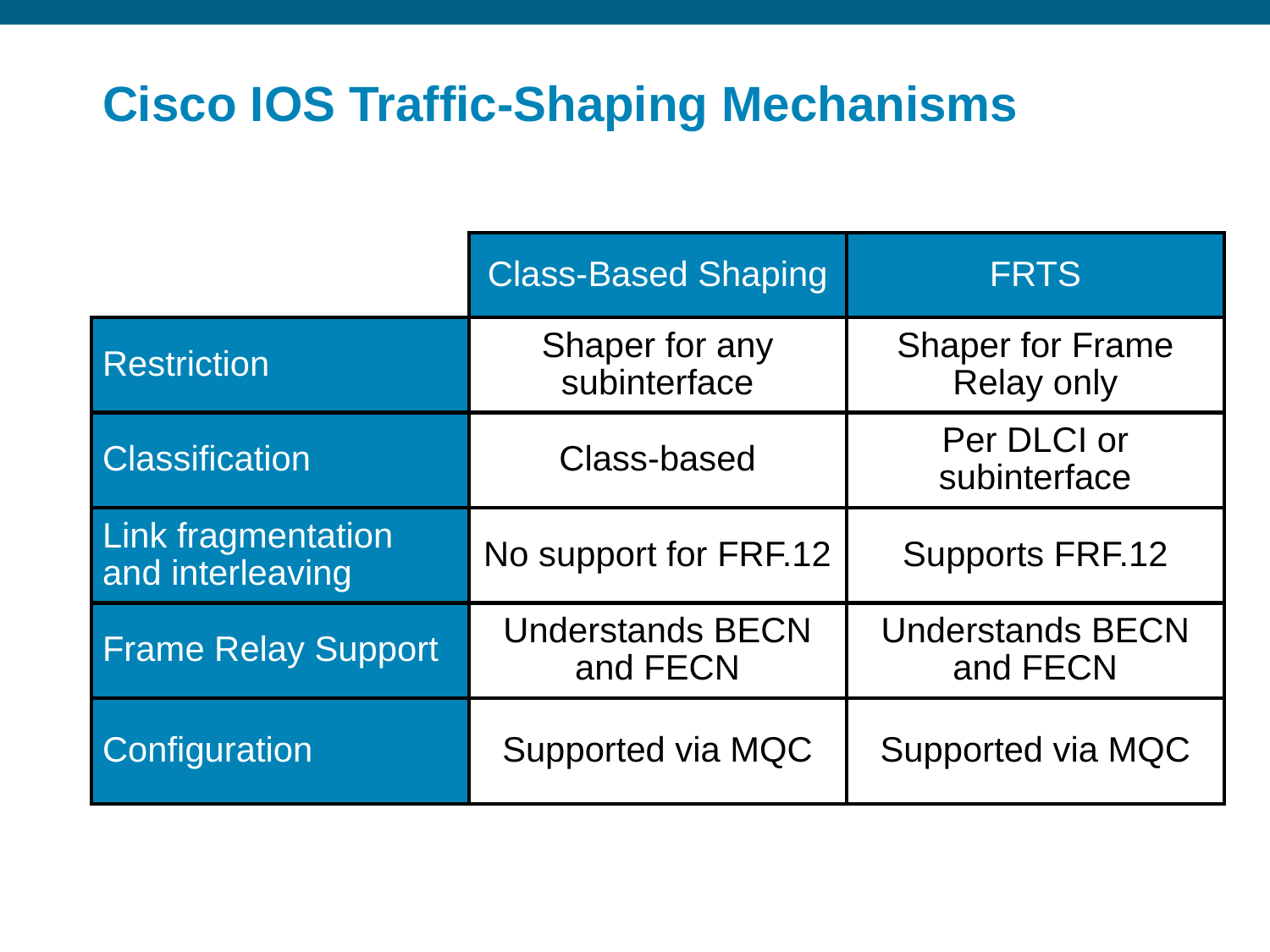

# Cisco IOS Traffic-Shaping Mechanisms
|  | Class-Based Shaping | FRTS |
| --- | --- | --- |
| Restriction | Shaper for any subinterface | Shaper for Frame Relay only |
| Classification | Class-based | Per DLCI or subinterface |
| Link fragmentation and interleaving | No support for FRF.12 | Supports FRF.12 |
| Frame Relay Support | Understands BECN and FECN | Understands BECN and FECN |
| Configuration | Supported via MQC | Supported via MQC |